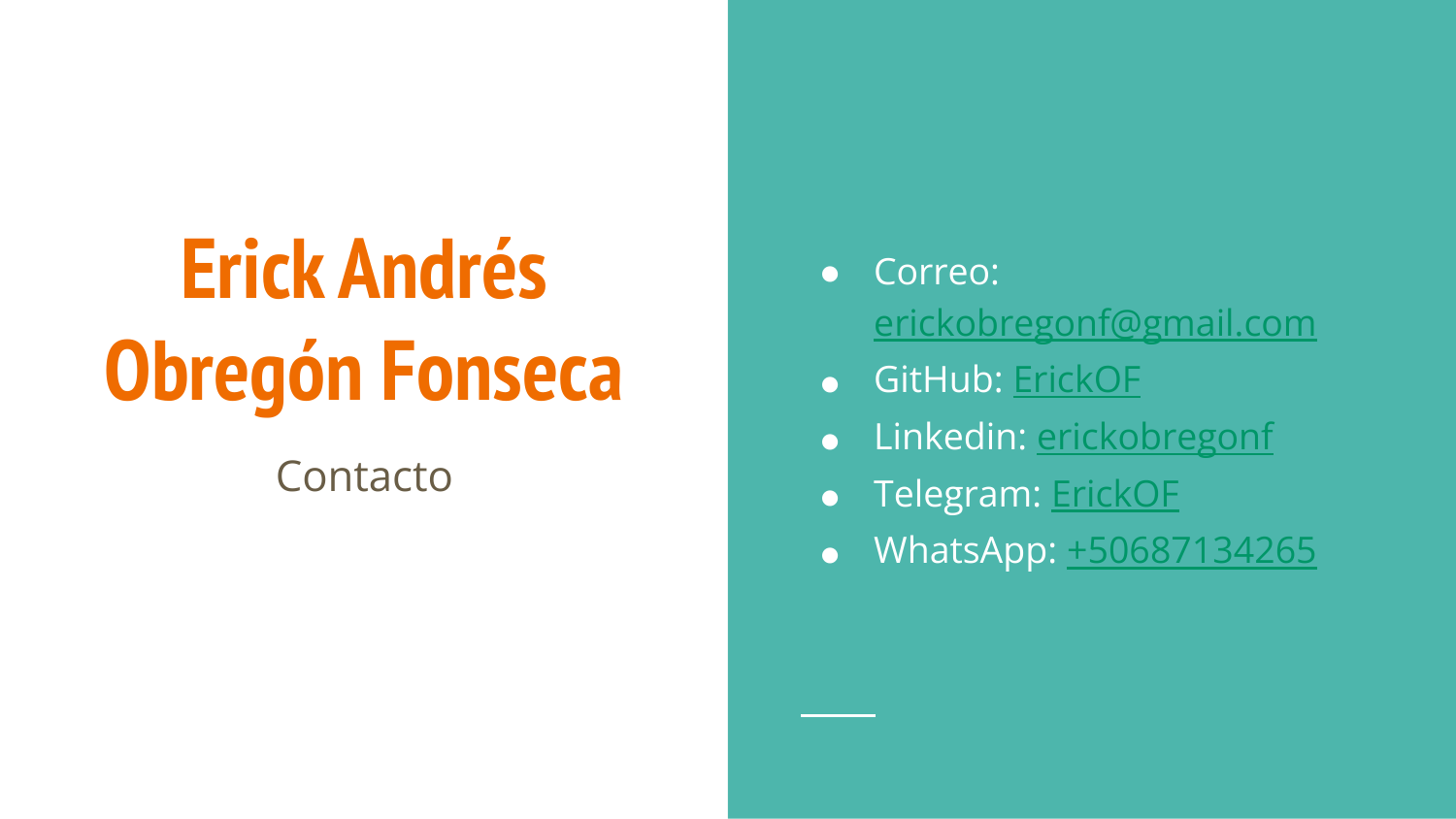

Correo: erickobregonf@gmail.com
GitHub: ErickOF
Linkedin: erickobregonf
Telegram: ErickOF
WhatsApp: +50687134265
# Erick Andrés Obregón Fonseca
Contacto